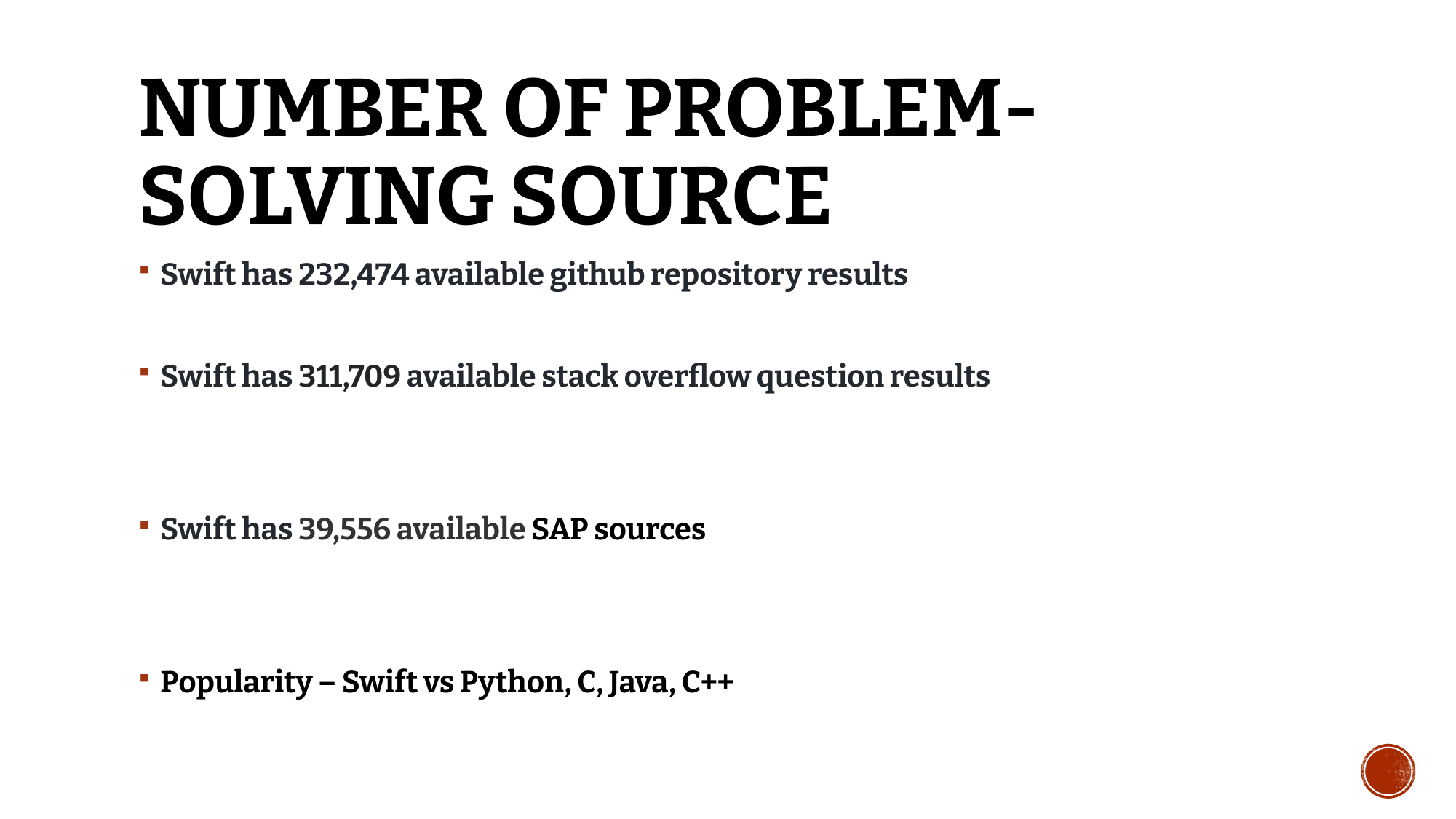

# Number of problem-solving source
Swift has 232,474 available github repository results

Swift has 311,709 available stack overflow question results

Swift has 39,556 available SAP sources

Popularity – Swift vs Python, C, Java, C++